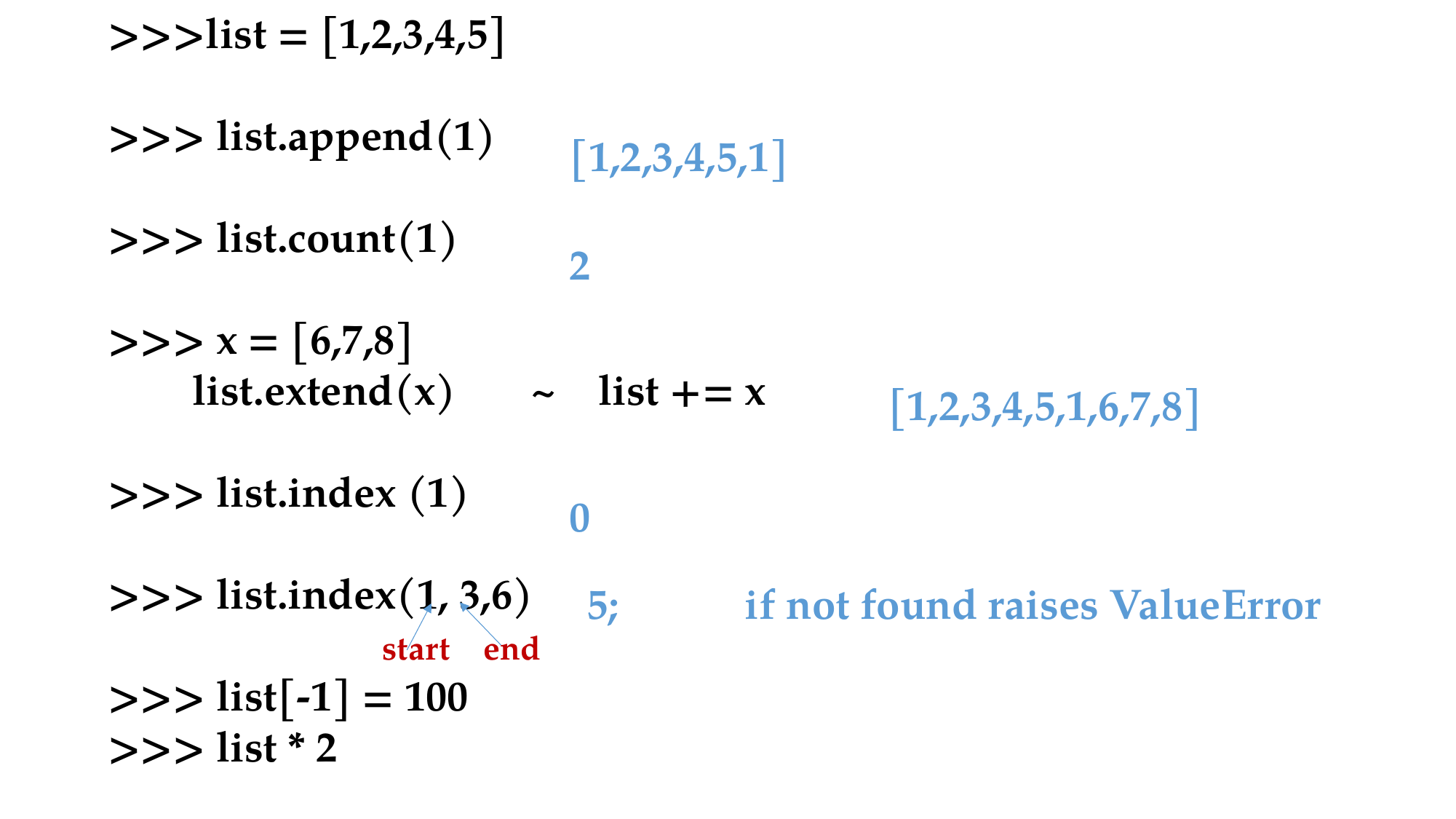

>>>list = [1,2,3,4,5]

>>> list.append(1)

>>> list.count(1)

>>> x = [6,7,8]
        list.extend(x)       ~    list += x

>>> list.index (1)

>>> list.index(1, 3,6)
                          start    end
>>> list[-1] = 100
>>> list * 2
[1,2,3,4,5,1]
2
[1,2,3,4,5,1,6,7,8]
0
5;            if not found raises ValueError